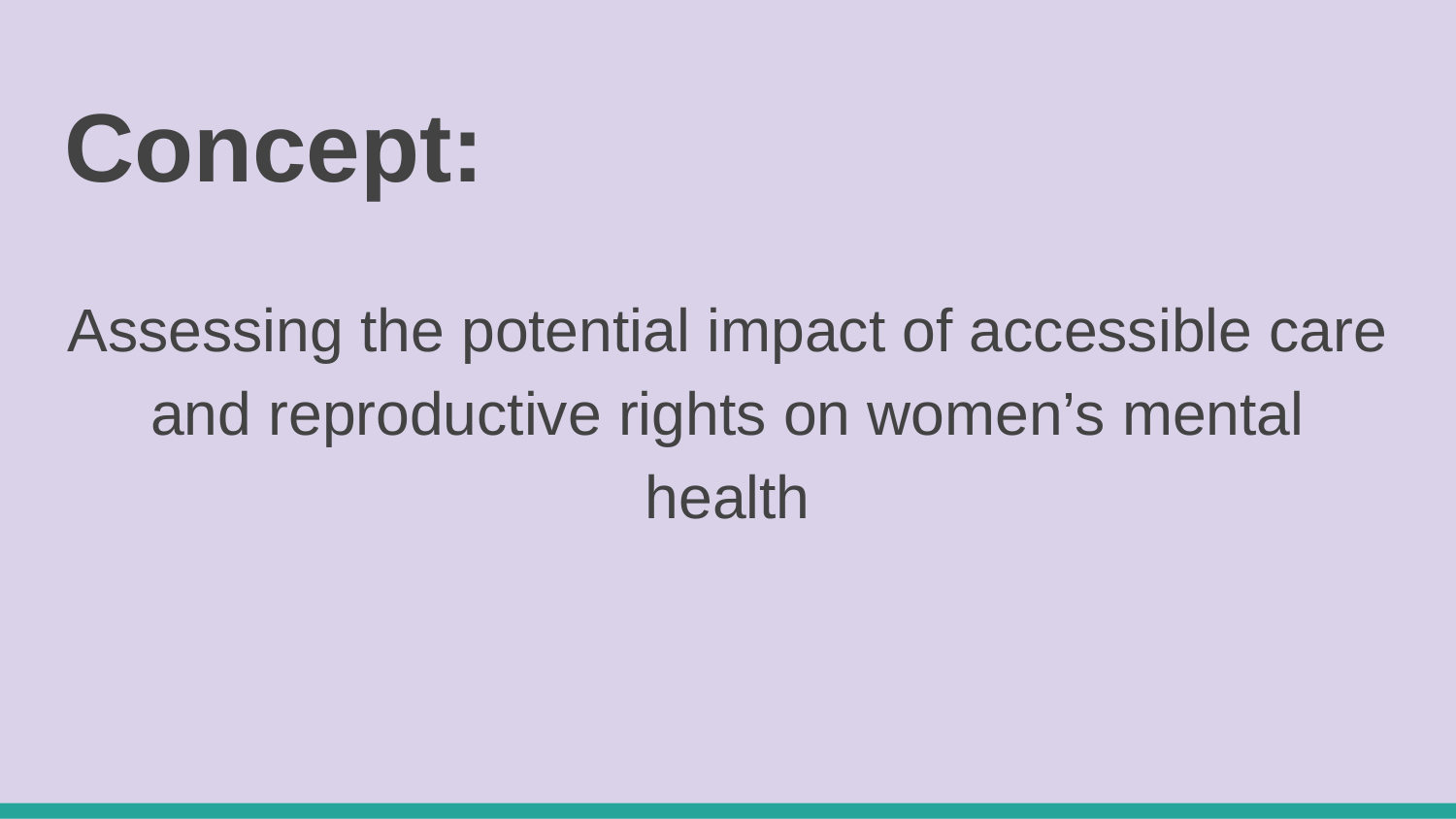

# Concept:
Assessing the potential impact of accessible care and reproductive rights on women’s mental health